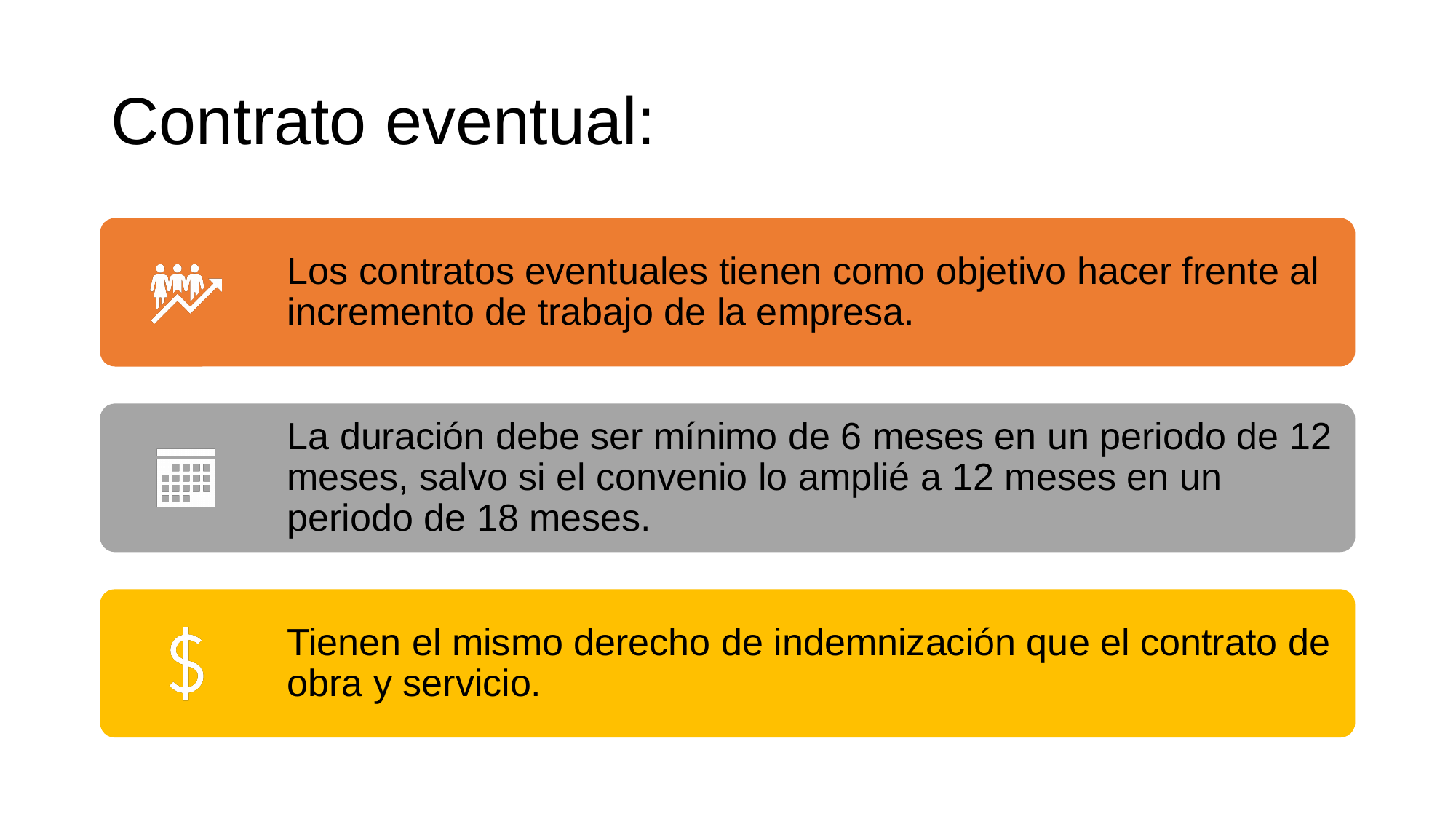

# Contrato eventual:
Los contratos eventuales tienen como objetivo hacer frente al incremento de trabajo de la empresa.
La duración debe ser mínimo de 6 meses en un periodo de 12 meses, salvo si el convenio lo amplié a 12 meses en un periodo de 18 meses.
Tienen el mismo derecho de indemnización que el contrato de obra y servicio.